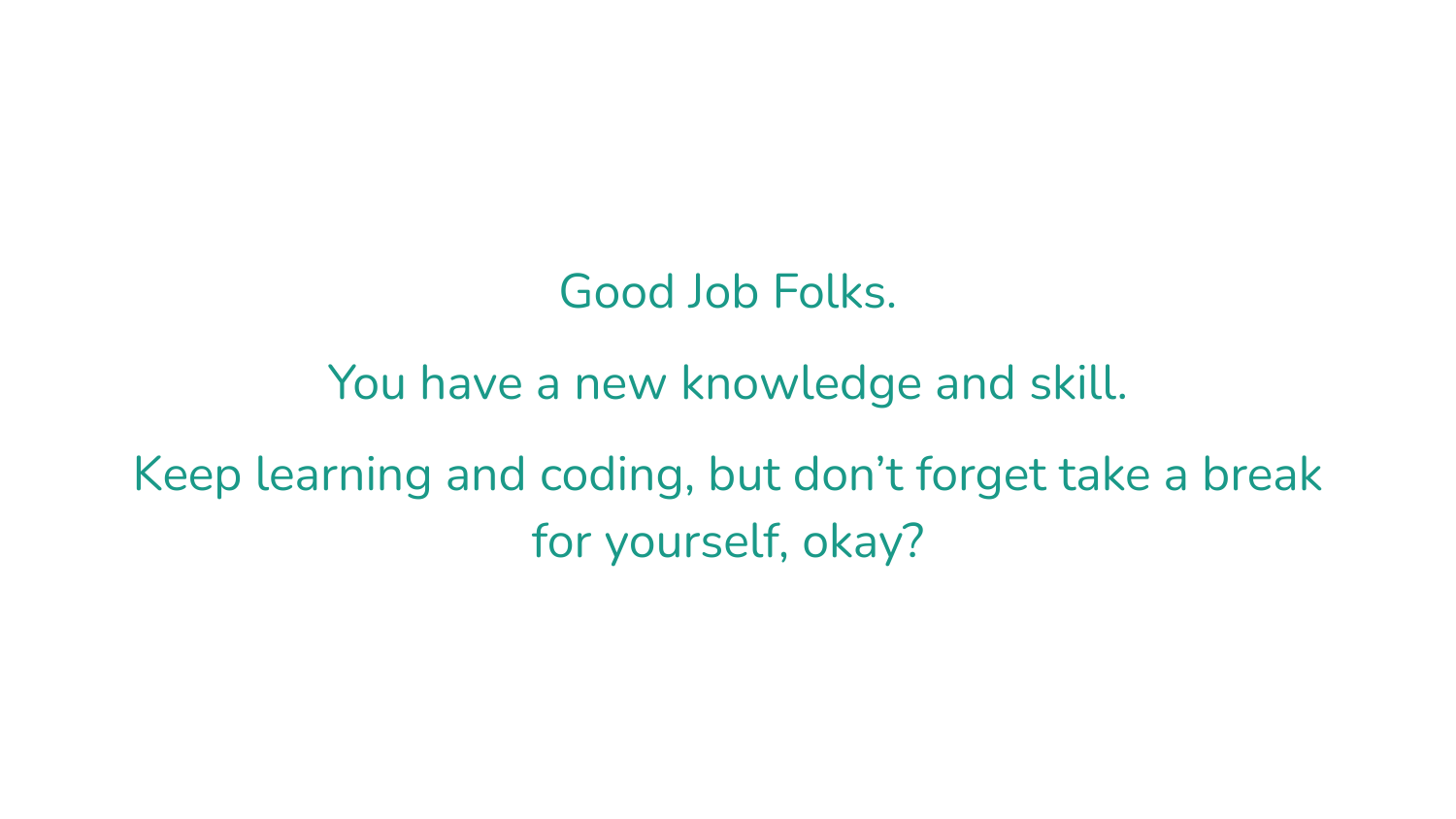

Good Job Folks.
You have a new knowledge and skill.
Keep learning and coding, but don’t forget take a break for yourself, okay?